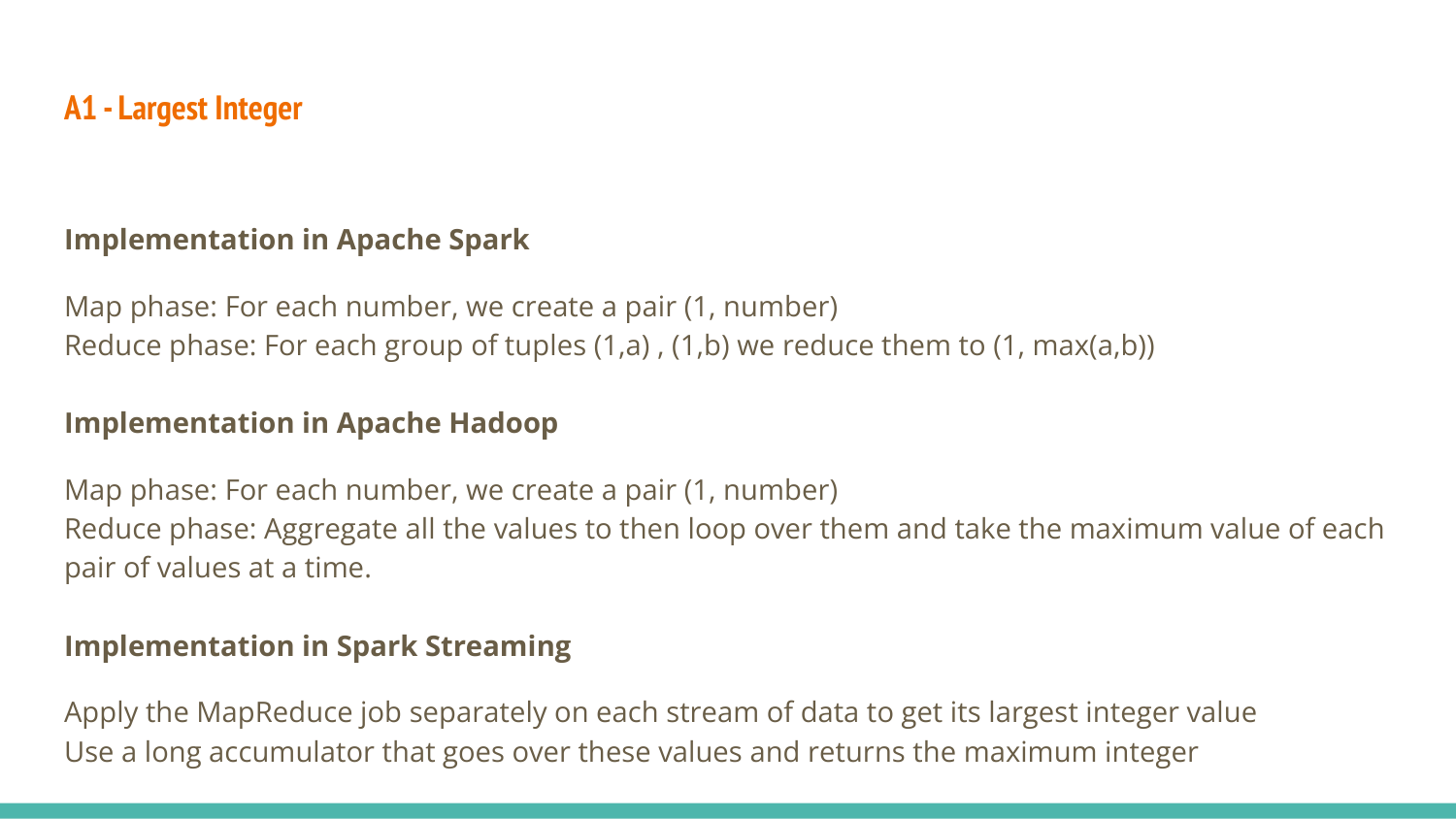

# A1 - Largest Integer
Implementation in Apache Spark

Map phase: For each number, we create a pair (1, number)
Reduce phase: For each group of tuples (1,a) , (1,b) we reduce them to (1, max(a,b))

Implementation in Apache Hadoop

Map phase: For each number, we create a pair (1, number)
Reduce phase: Aggregate all the values to then loop over them and take the maximum value of each pair of values at a time.

Implementation in Spark Streaming

Apply the MapReduce job separately on each stream of data to get its largest integer value
Use a long accumulator that goes over these values and returns the maximum integer